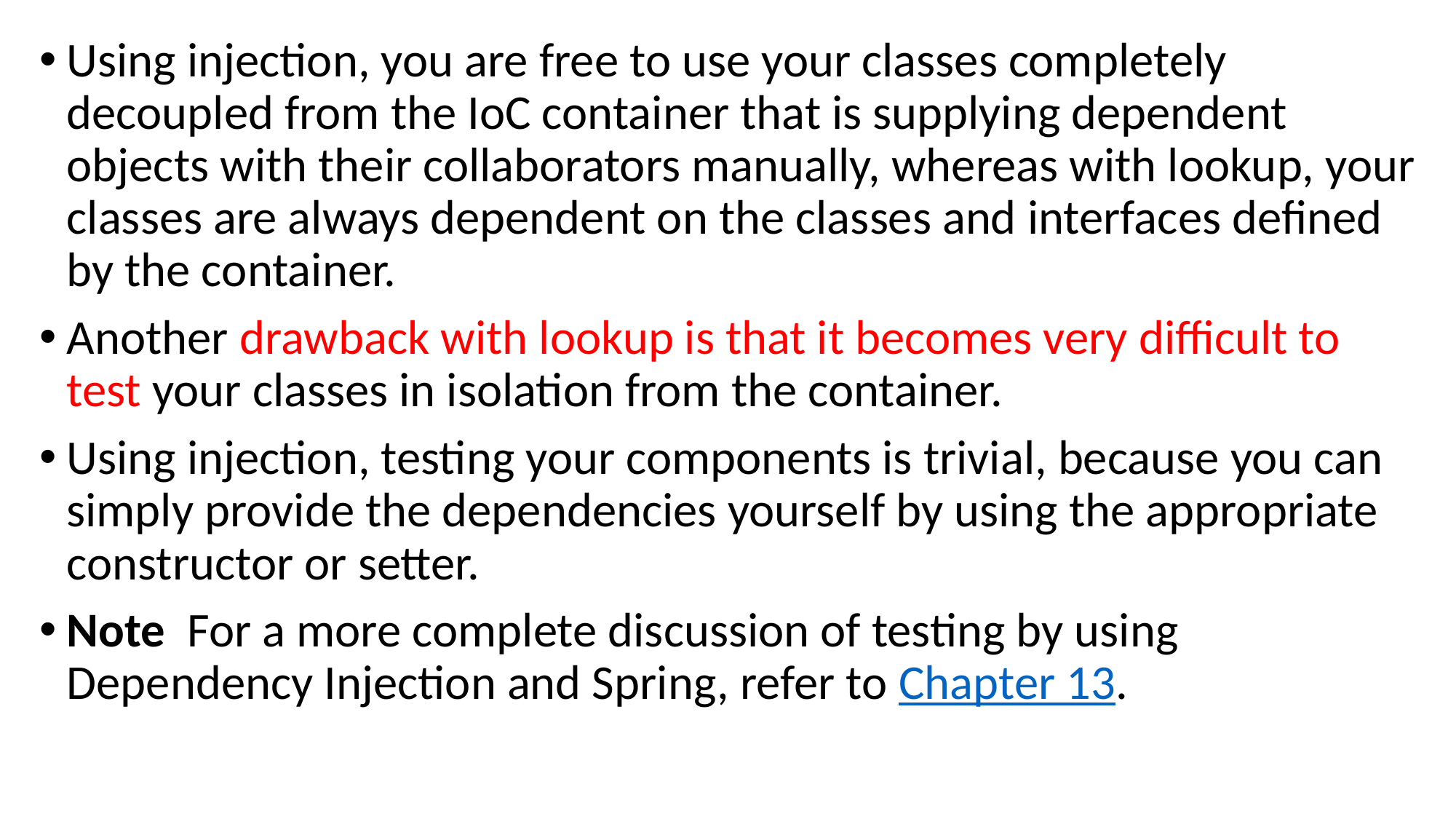

#
Using injection, you are free to use your classes completely decoupled from the IoC container that is supplying dependent objects with their collaborators manually, whereas with lookup, your classes are always dependent on the classes and interfaces defined by the container.
Another drawback with lookup is that it becomes very difficult to test your classes in isolation from the container.
Using injection, testing your components is trivial, because you can simply provide the dependencies yourself by using the appropriate constructor or setter.
Note  For a more complete discussion of testing by using Dependency Injection and Spring, refer to Chapter 13.